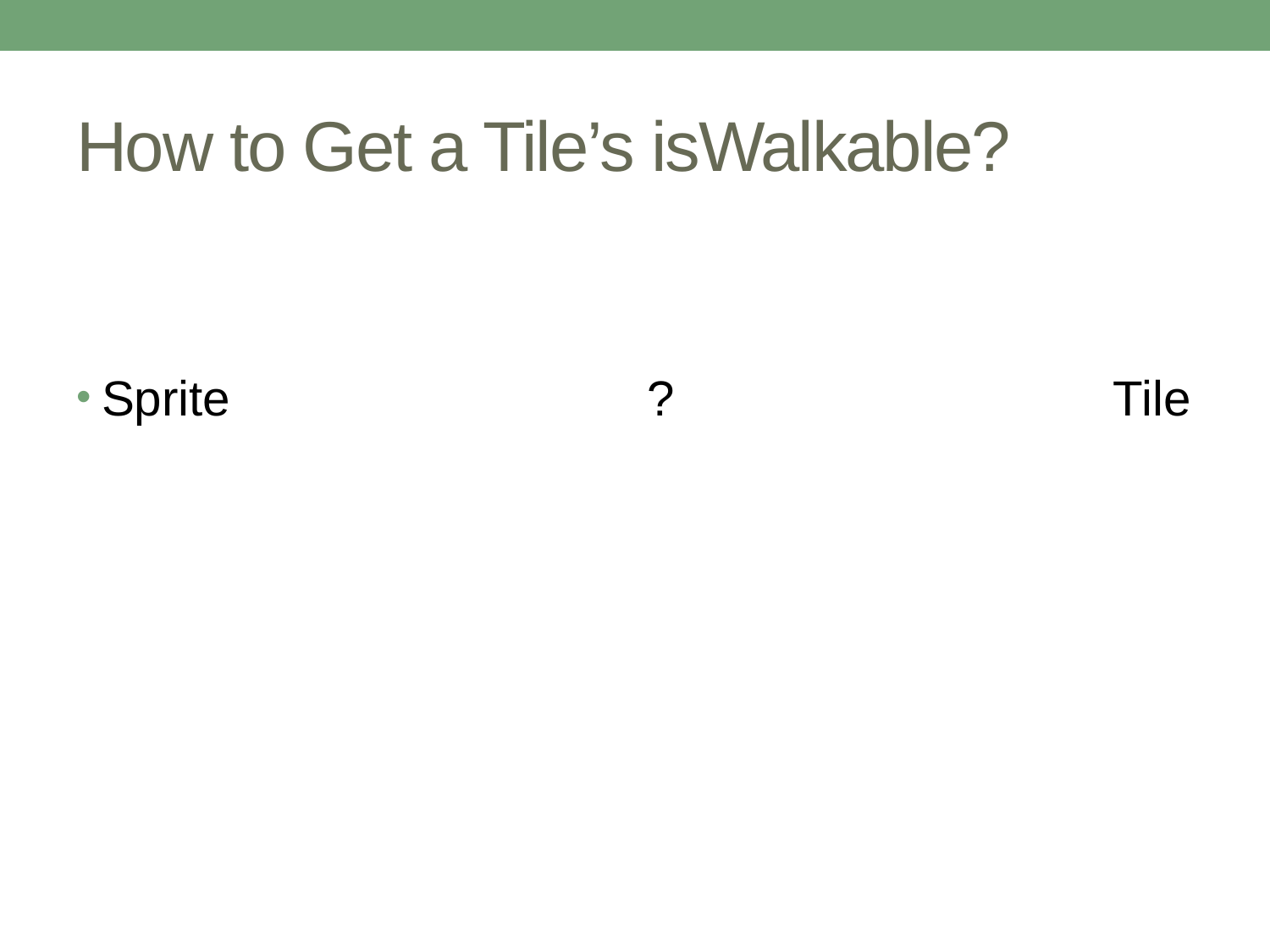

# How to Get a Tile’s isWalkable?

Sprite             	            ?                	         Tile